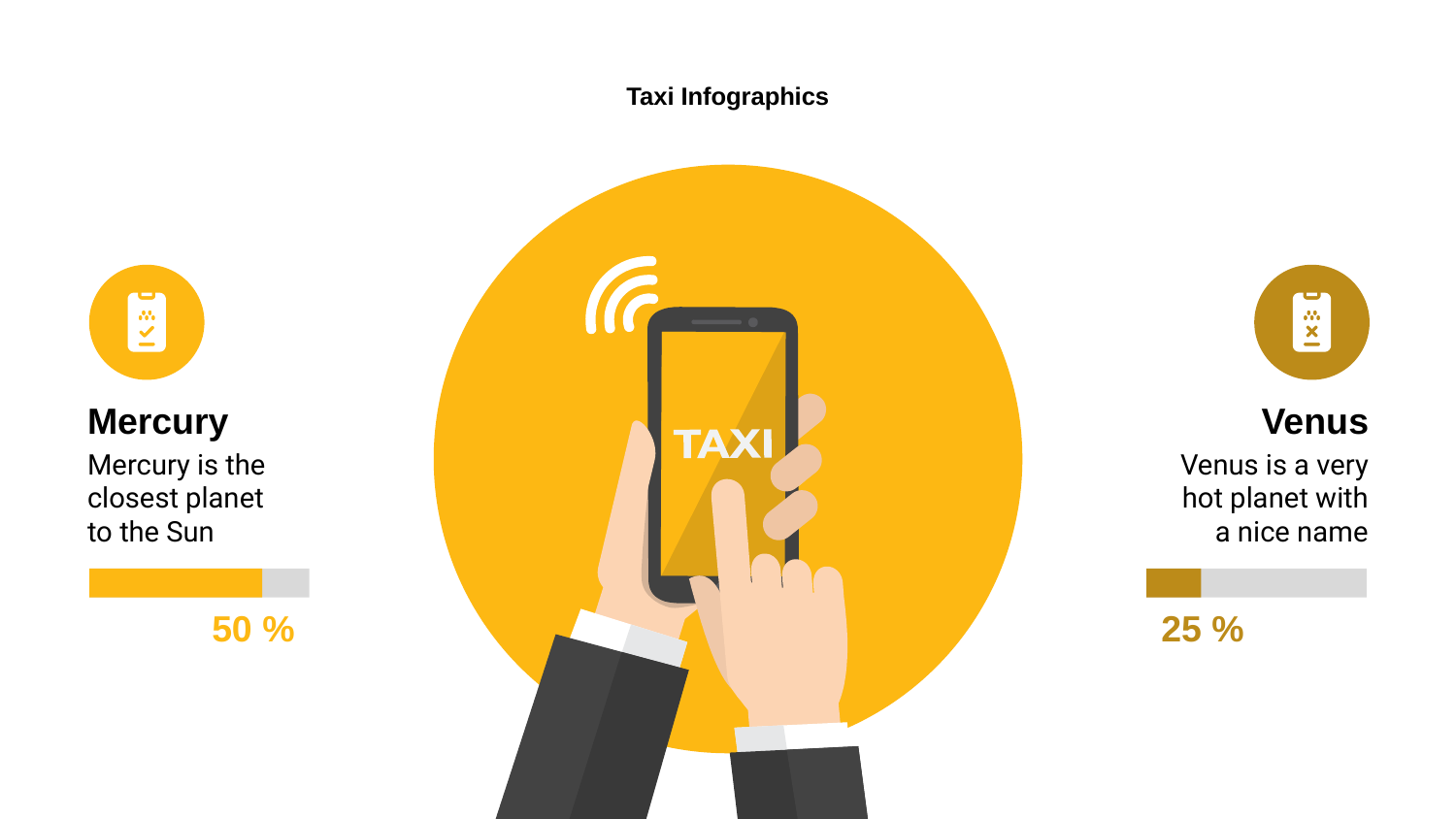

# Taxi Infographics

Mercury
Mercury is the closest planet to the Sun
50 %
Venus
Venus is a very hot planet with a nice name
25 %